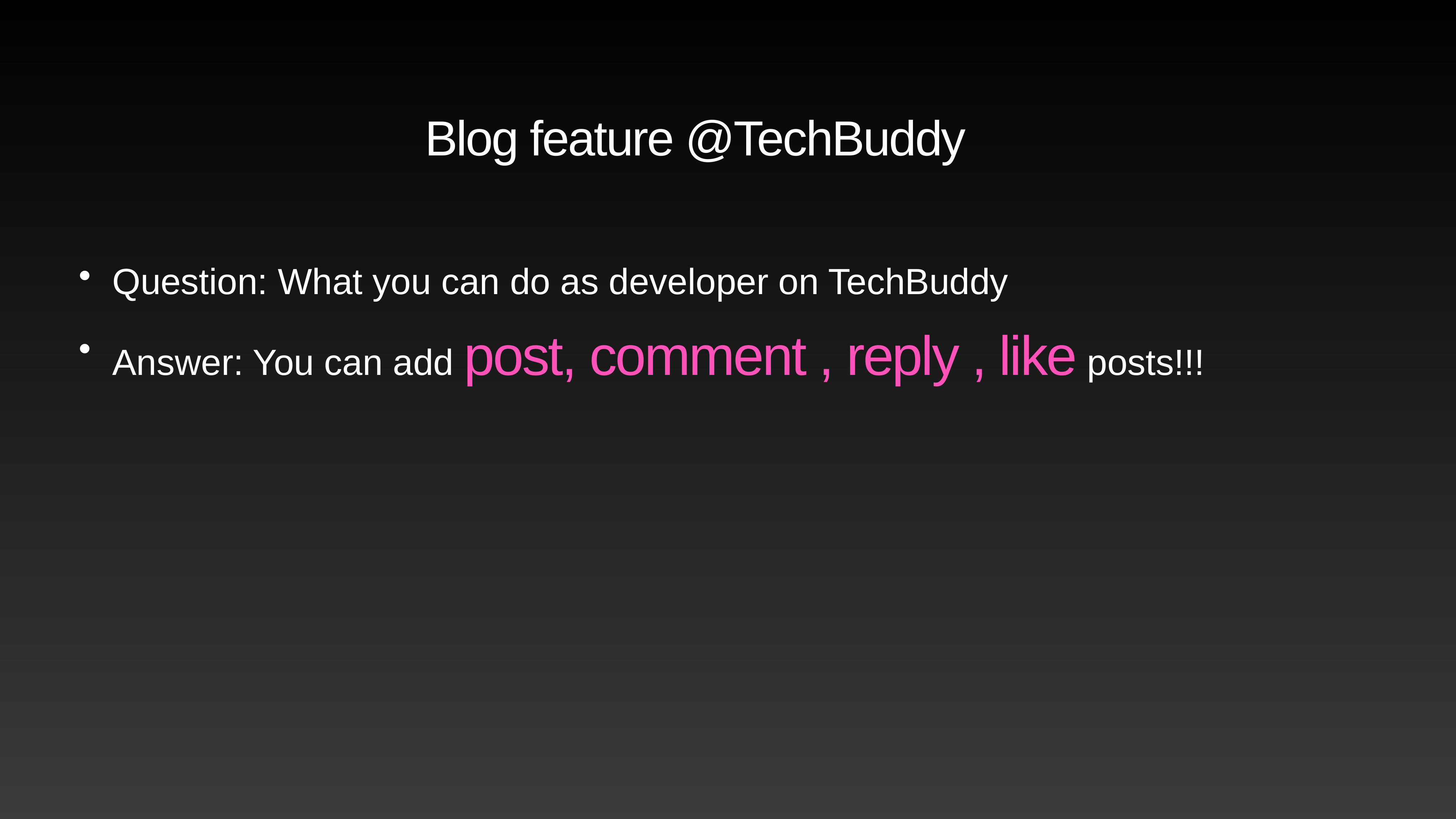

# Blog feature @TechBuddy
Question: What you can do as developer on TechBuddy
Answer: You can add post, comment , reply , like posts!!!